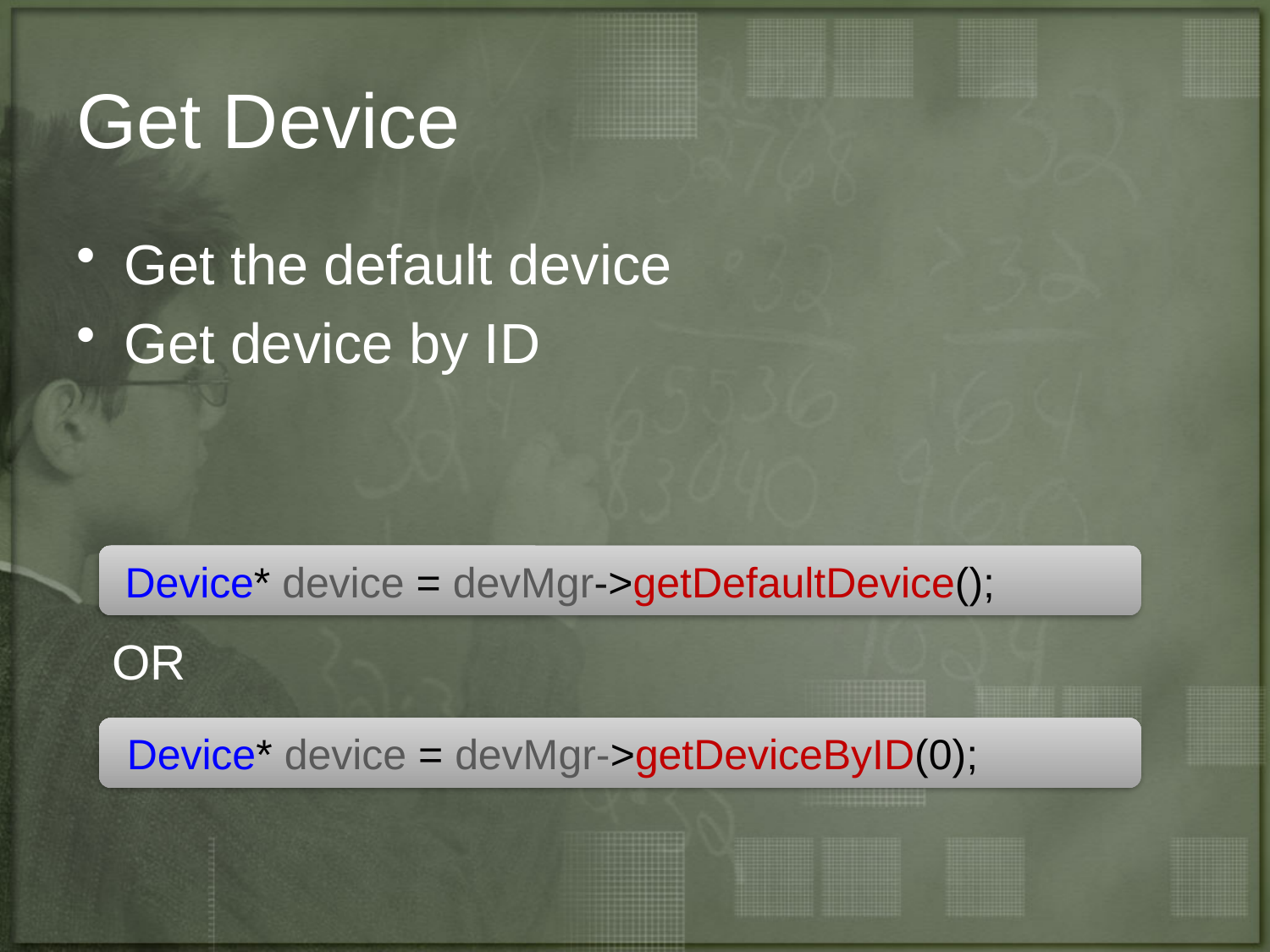

# Get Device
Get the default device
Get device by ID

 Device* device = devMgr->getDefaultDevice();
OR
 Device* device = devMgr->getDeviceByID(0);